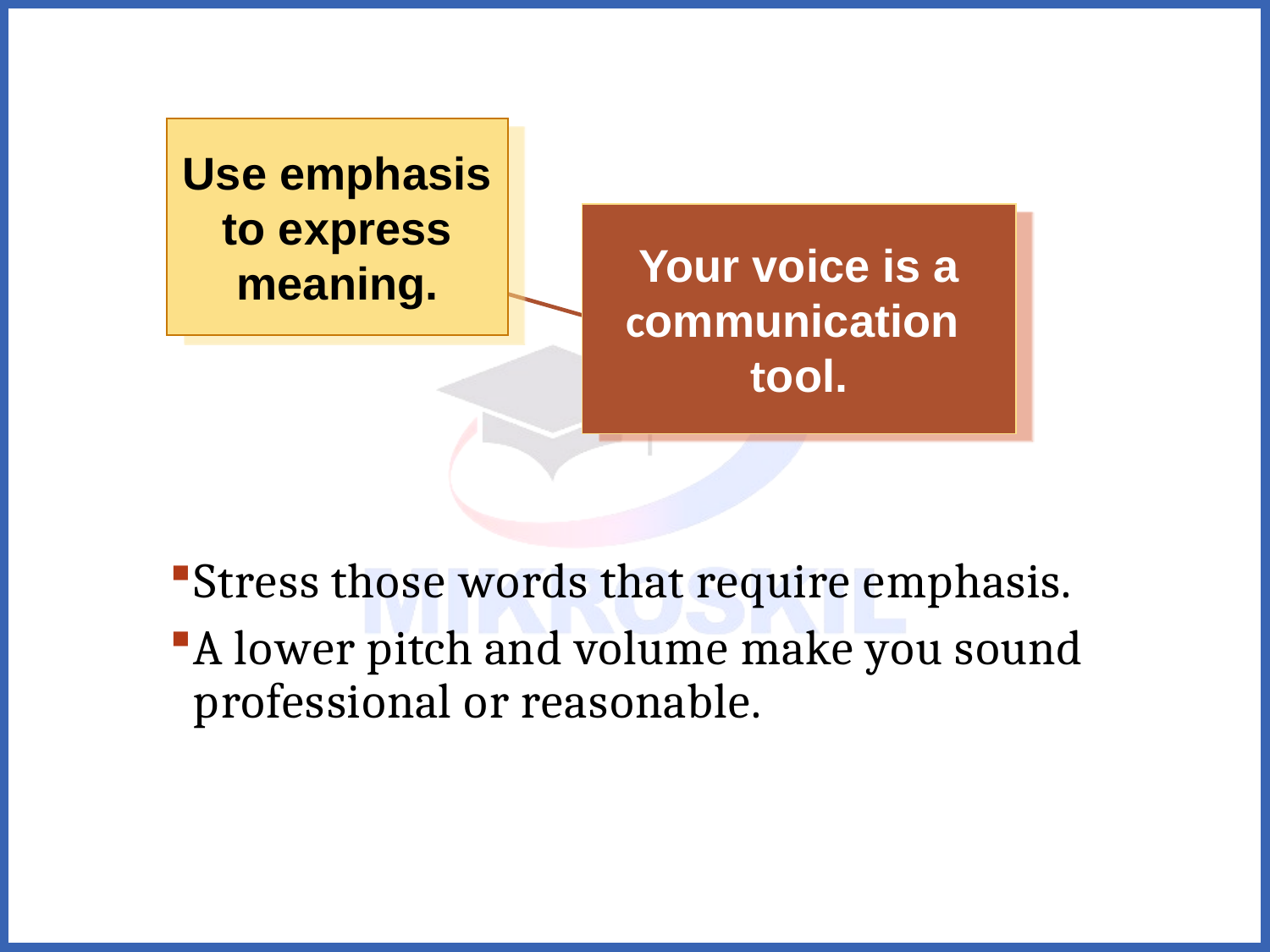

0
Use emphasis
to express
meaning.
Your voice is a
communication
tool.

Stress those words that require emphasis.
A lower pitch and volume make you sound professional or reasonable.